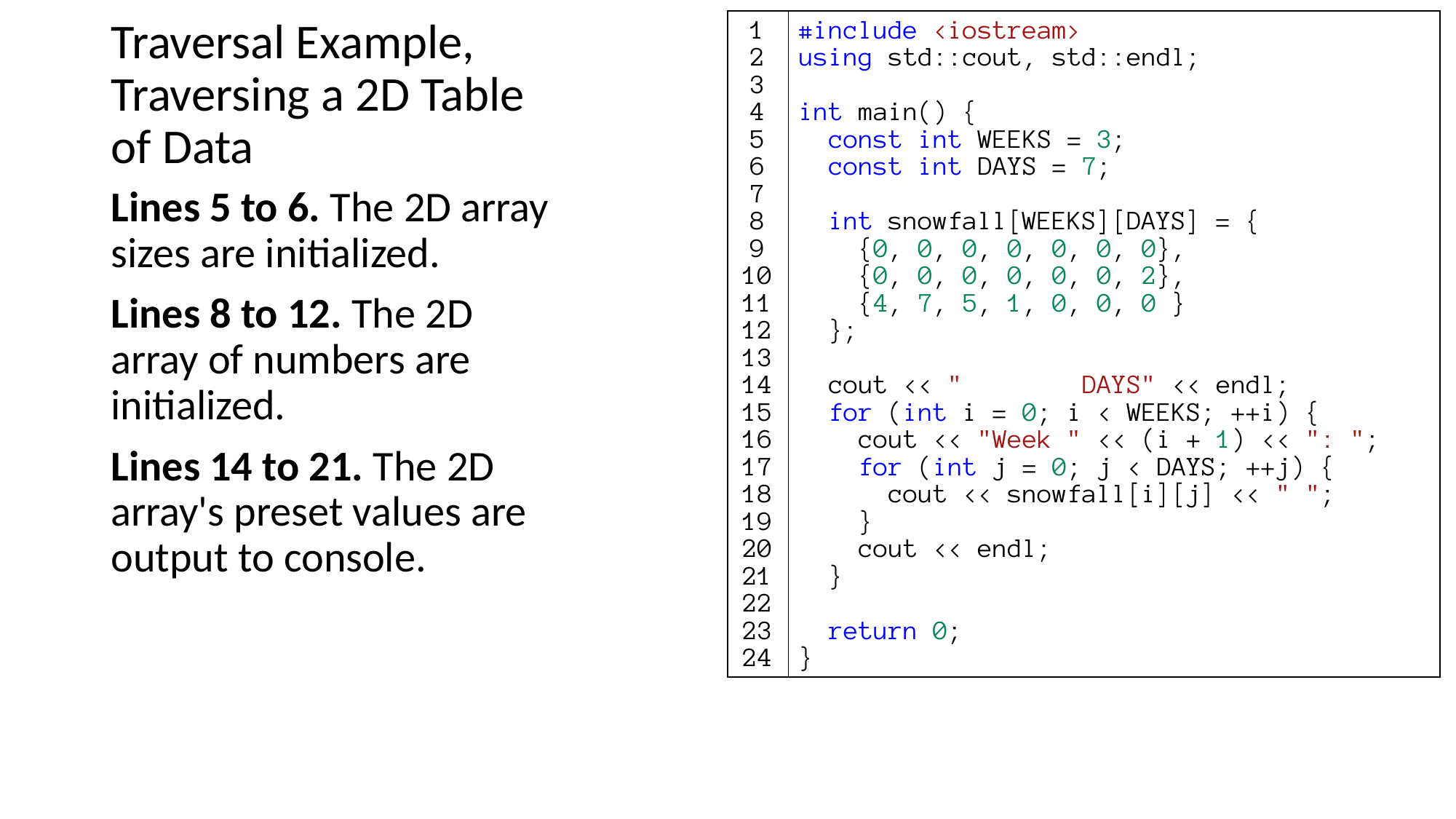

# Traversal Example, Traversing a 2D Table of Data
| 1 2 3 4 5 6 7 8 9 10 11 12 13 1415 16 17 18 19 20 21 22 23 24 | #include <iostream> using std::cout, std::endl; int main() {   const int WEEKS = 3;   const int DAYS = 7;   int snowfall[WEEKS][DAYS] = {     {0, 0, 0, 0, 0, 0, 0},     {0, 0, 0, 0, 0, 0, 2},     {4, 7, 5, 1, 0, 0, 0 }   };   cout << "        DAYS" << endl;   for (int i = 0; i < WEEKS; ++i) {     cout << "Week " << (i + 1) << ": ";     for (int j = 0; j < DAYS; ++j) {       cout << snowfall[i][j] << " ";     }     cout << endl;   }   return 0; } |
| --- | --- |
Lines 5 to 6. The 2D array sizes are initialized.
Lines 8 to 12. The 2D array of numbers are initialized.
Lines 14 to 21. The 2D array's preset values are output to console.